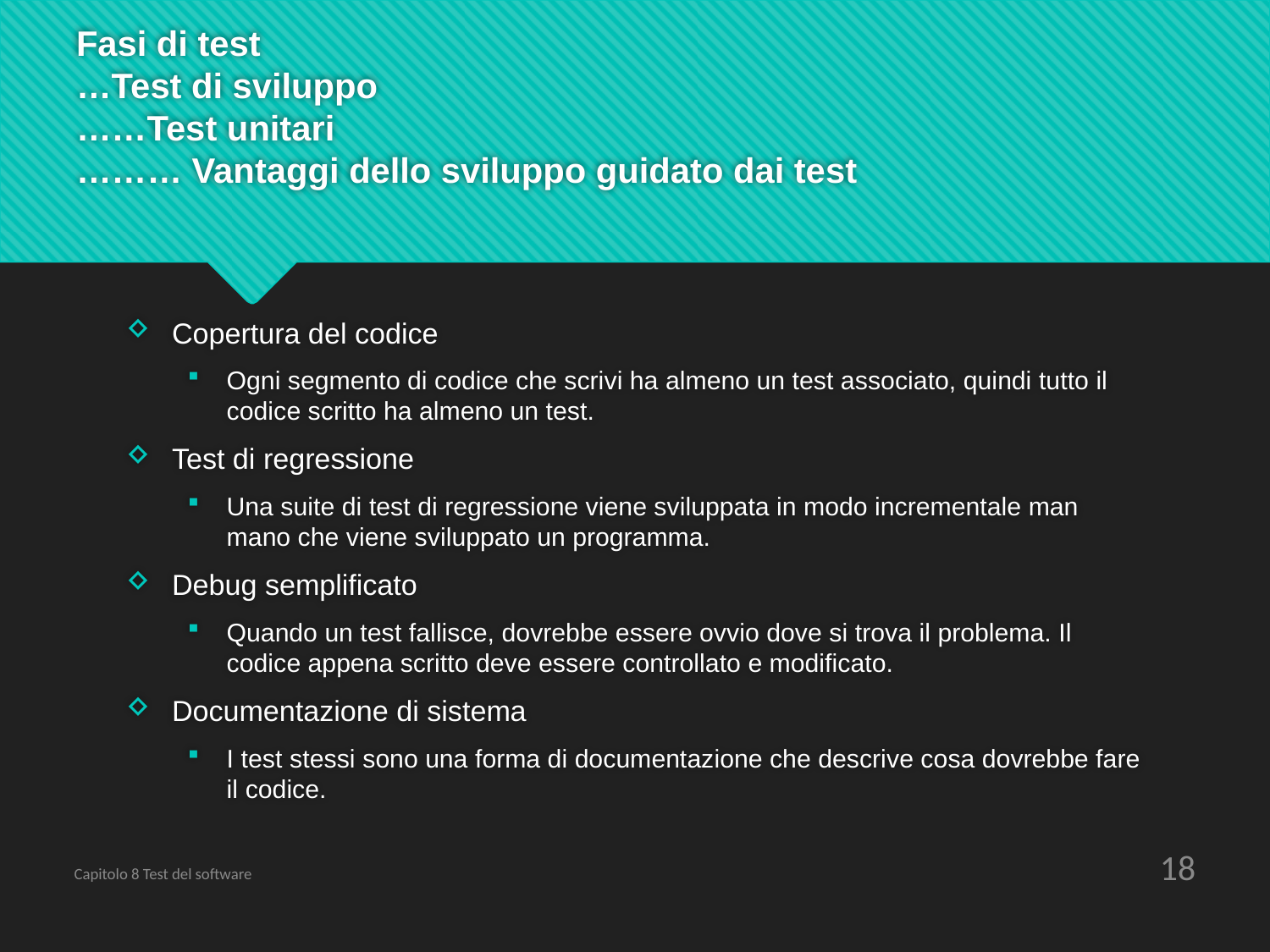

# Fasi di test …Test di sviluppo ……Test unitari ……… Vantaggi dello sviluppo guidato dai test
Copertura del codice
Ogni segmento di codice che scrivi ha almeno un test associato, quindi tutto il codice scritto ha almeno un test.
Test di regressione
Una suite di test di regressione viene sviluppata in modo incrementale man mano che viene sviluppato un programma.
Debug semplificato
Quando un test fallisce, dovrebbe essere ovvio dove si trova il problema. Il codice appena scritto deve essere controllato e modificato.
Documentazione di sistema
I test stessi sono una forma di documentazione che descrive cosa dovrebbe fare il codice.

18
Capitolo 8 Test del software